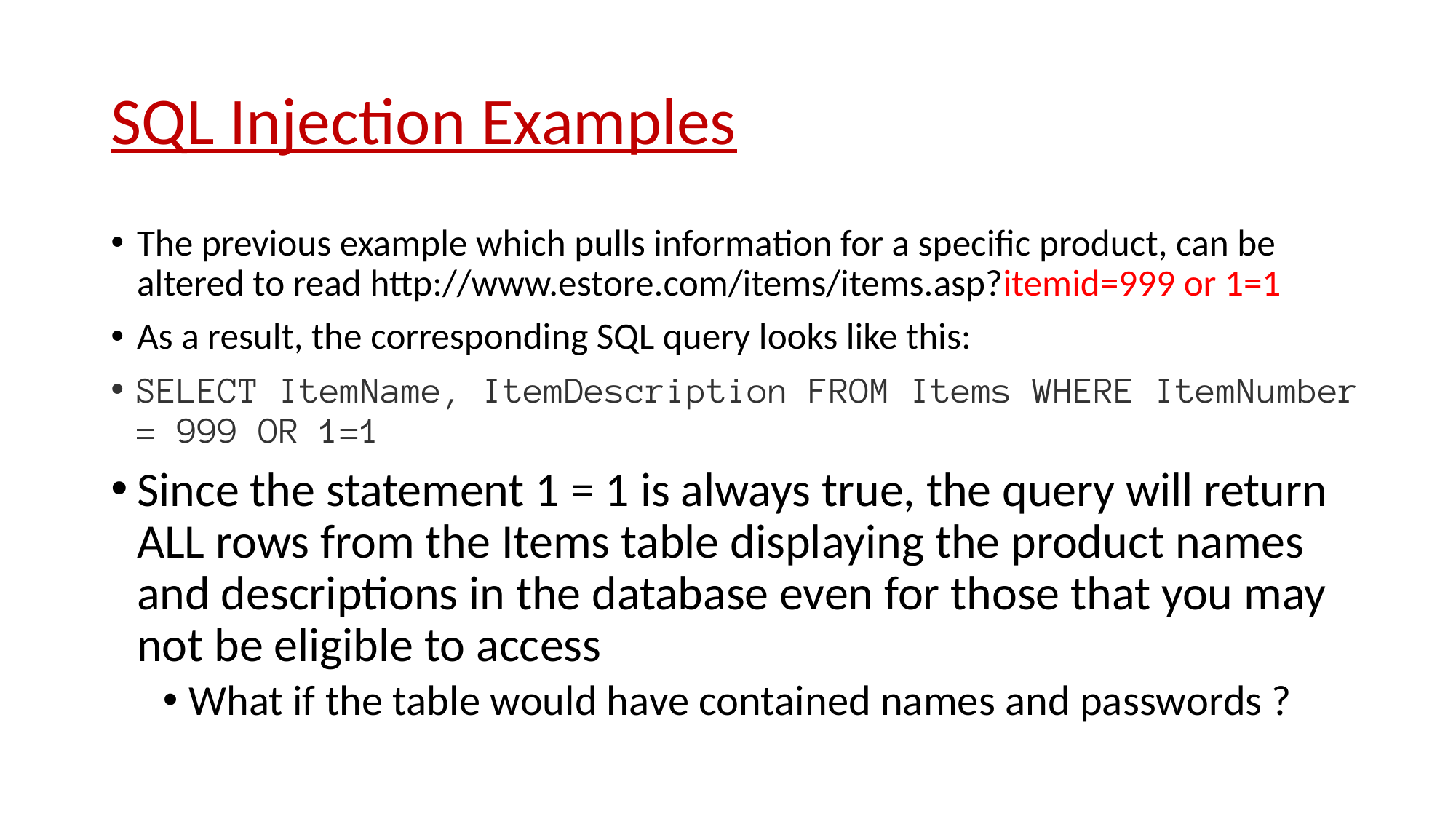

# SQL Injection Examples
The previous example which pulls information for a specific product, can be altered to read http://www.estore.com/items/items.asp?itemid=999 or 1=1
As a result, the corresponding SQL query looks like this:
SELECT ItemName, ItemDescription FROM Items WHERE ItemNumber = 999 OR 1=1
Since the statement 1 = 1 is always true, the query will return ALL rows from the Items table displaying the product names and descriptions in the database even for those that you may not be eligible to access
What if the table would have contained names and passwords ?